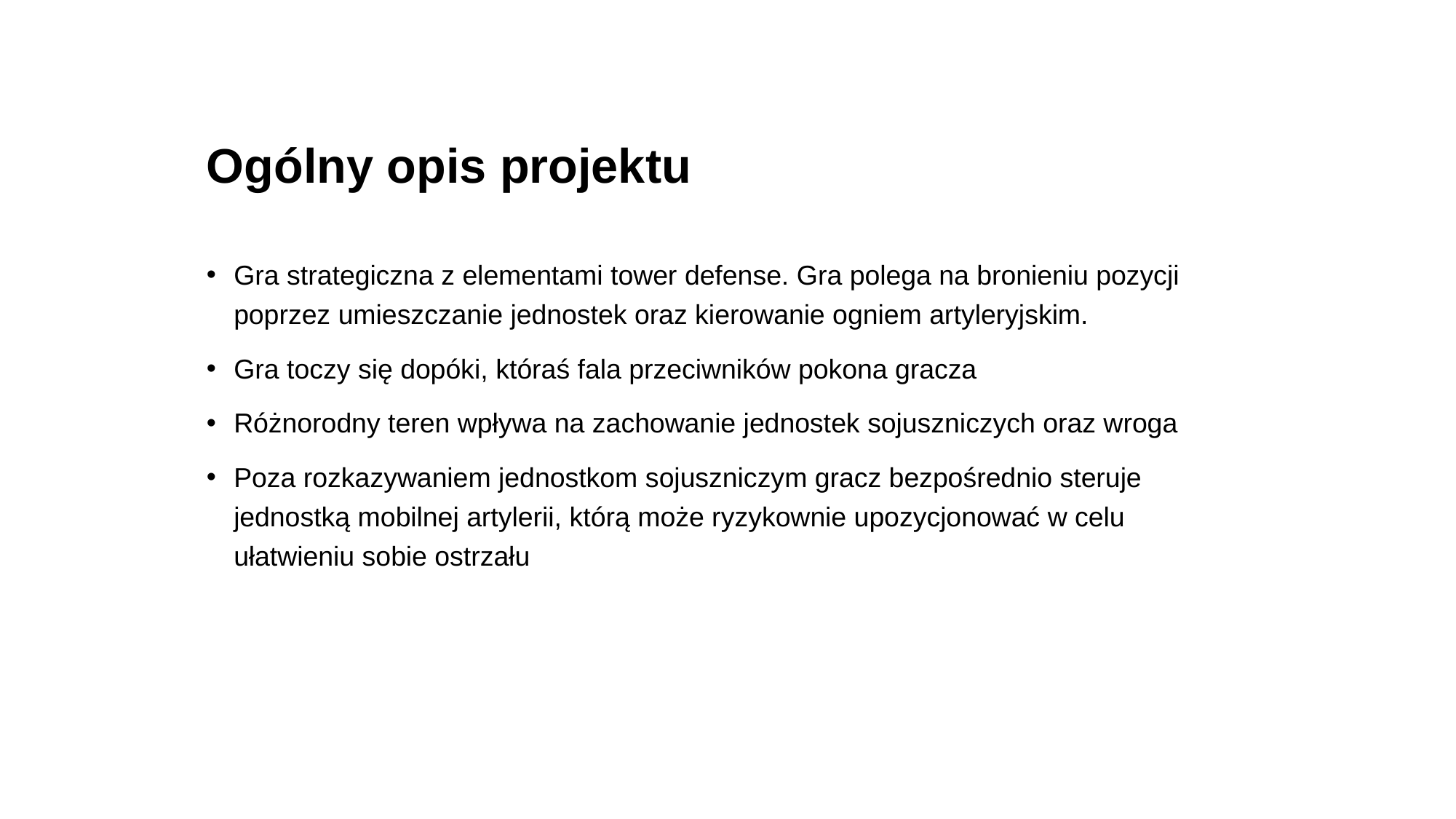

# Ogólny opis projektu
Gra strategiczna z elementami tower defense. Gra polega na bronieniu pozycji poprzez umieszczanie jednostek oraz kierowanie ogniem artyleryjskim.
Gra toczy się dopóki, któraś fala przeciwników pokona gracza
Różnorodny teren wpływa na zachowanie jednostek sojuszniczych oraz wroga
Poza rozkazywaniem jednostkom sojuszniczym gracz bezpośrednio steruje jednostką mobilnej artylerii, którą może ryzykownie upozycjonować w celu ułatwieniu sobie ostrzału